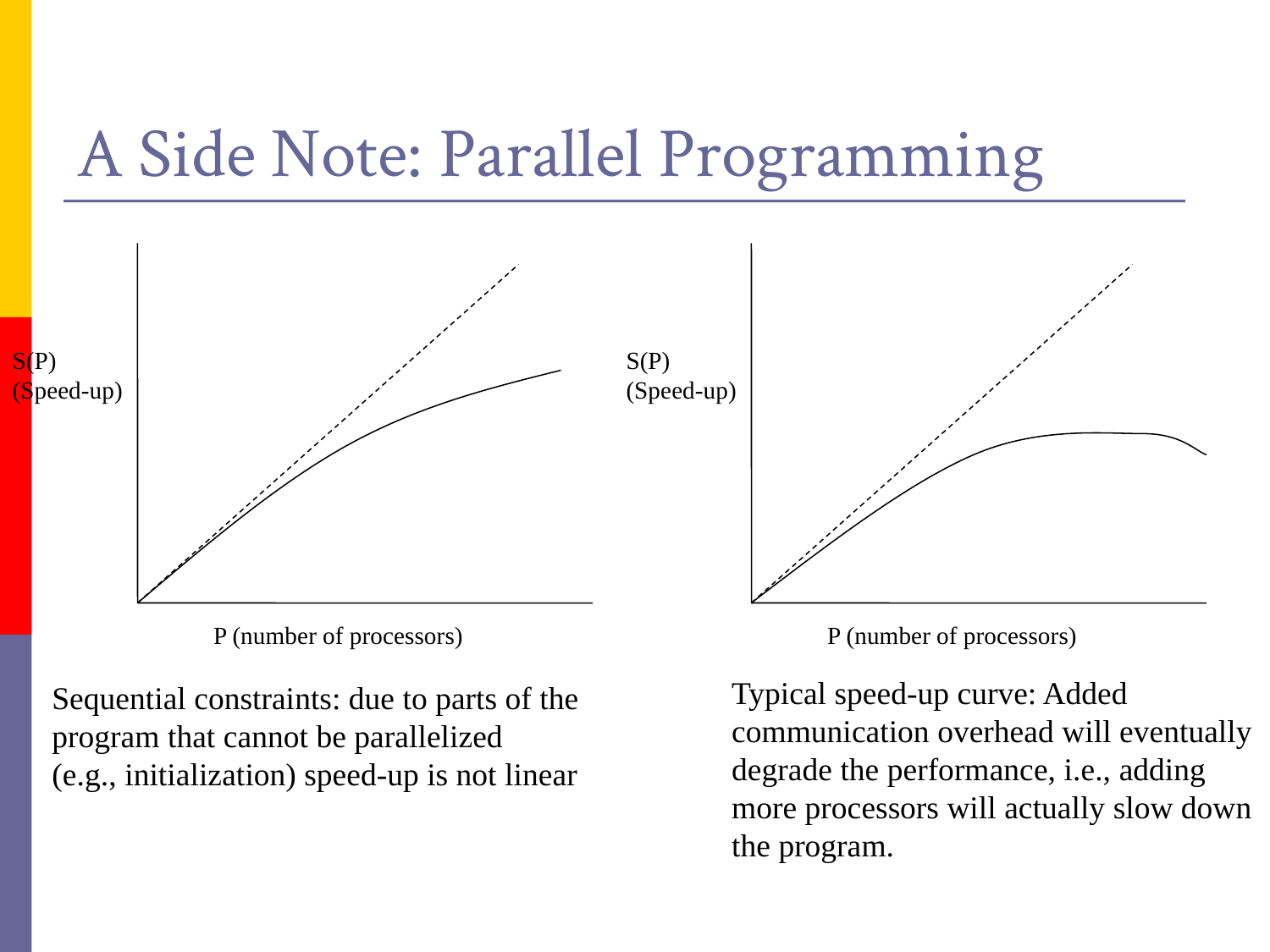

# A Side Note: Parallel Programming

S(P)
(Speed-up)
S(P)
(Speed-up)

P (number of processors)
P (number of processors)
Typical speed-up curve: Added
communication overhead will eventually
degrade the performance, i.e., adding
more processors will actually slow down
the program.
Sequential constraints: due to parts of the
program that cannot be parallelized
(e.g., initialization) speed-up is not linear